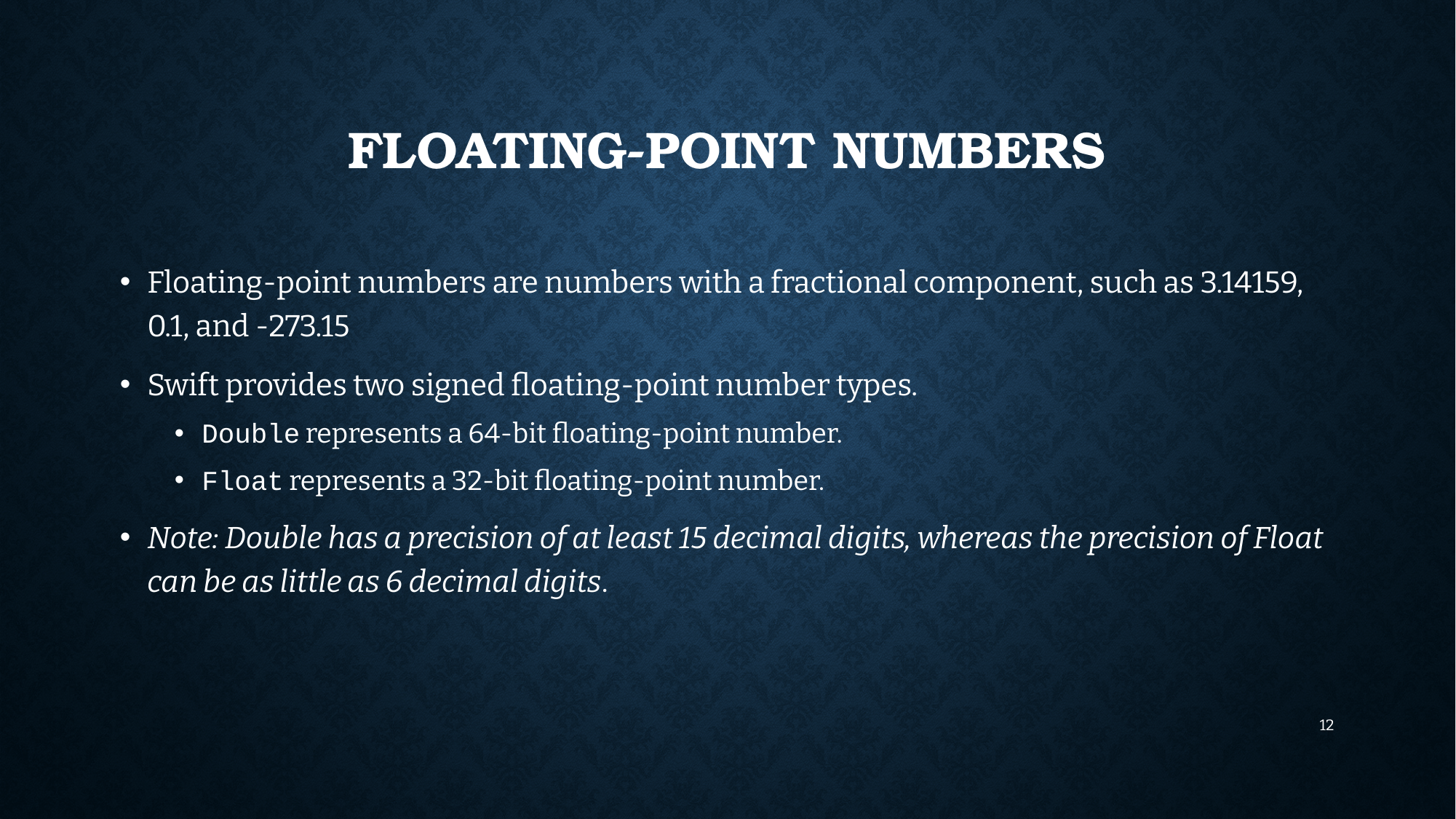

# Floating-Point numbers
Floating-point numbers are numbers with a fractional component, such as 3.14159, 0.1, and -273.15
Swift provides two signed floating-point number types.
Double represents a 64-bit floating-point number.
Float represents a 32-bit floating-point number.
Note: Double has a precision of at least 15 decimal digits, whereas the precision of Float can be as little as 6 decimal digits.
12